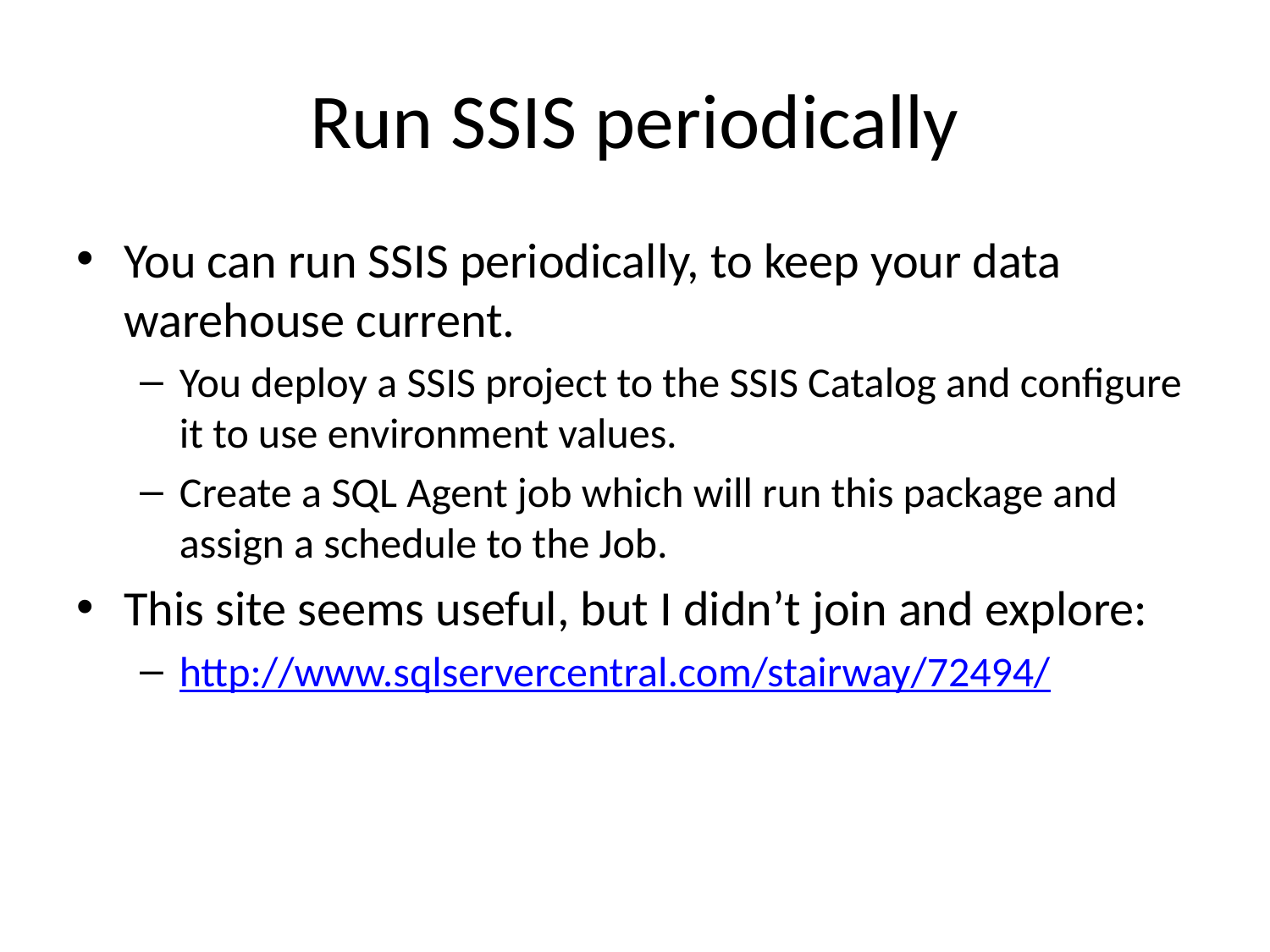

# Run SSIS periodically
You can run SSIS periodically, to keep your data warehouse current.
You deploy a SSIS project to the SSIS Catalog and configure it to use environment values.
Create a SQL Agent job which will run this package and  assign a schedule to the Job.
This site seems useful, but I didn’t join and explore:
http://www.sqlservercentral.com/stairway/72494/